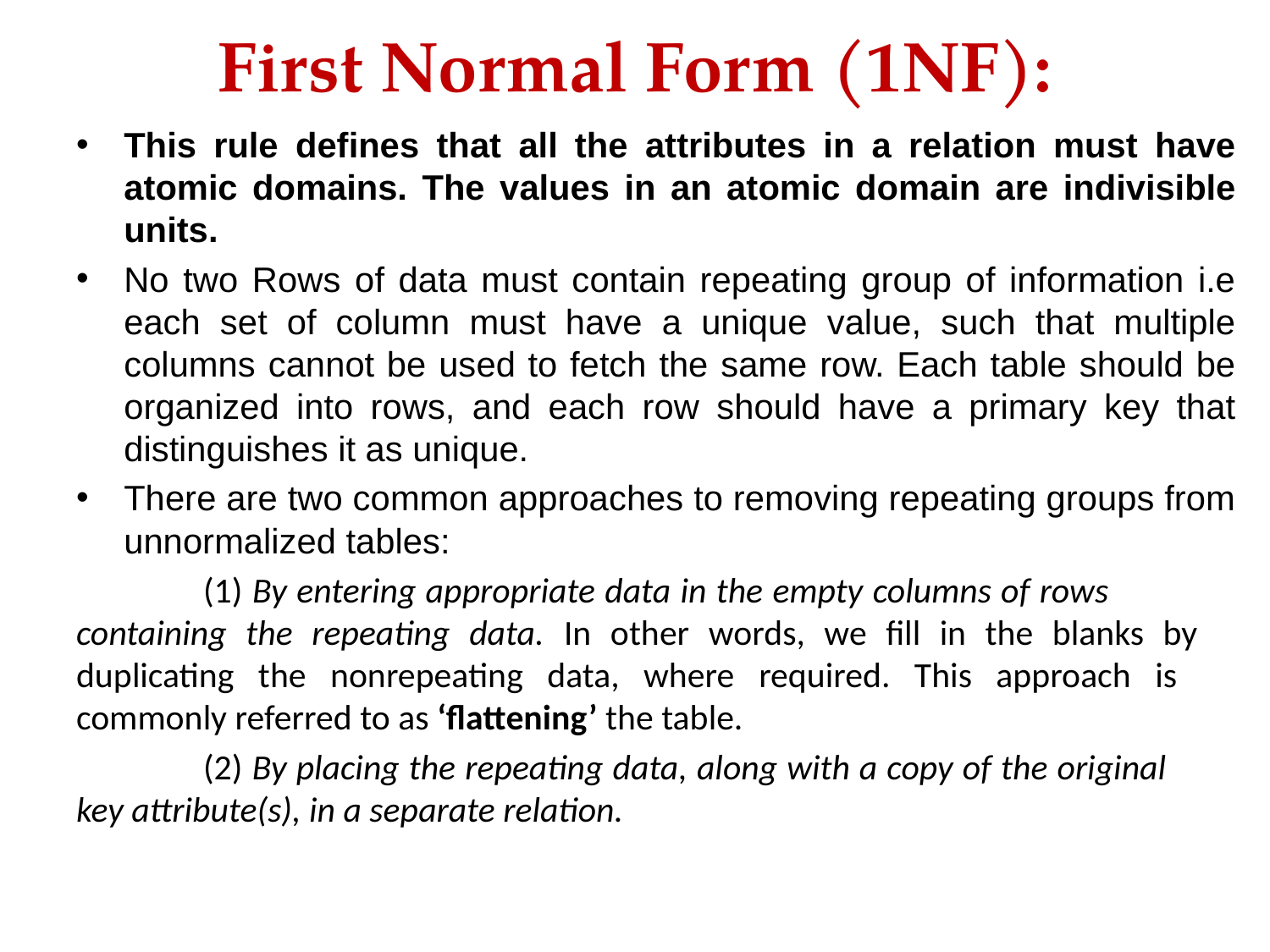

# First Normal Form (1NF):
This rule defines that all the attributes in a relation must have atomic domains. The values in an atomic domain are indivisible units.
No two Rows of data must contain repeating group of information i.e each set of column must have a unique value, such that multiple columns cannot be used to fetch the same row. Each table should be organized into rows, and each row should have a primary key that distinguishes it as unique.
There are two common approaches to removing repeating groups from unnormalized tables:
	(1) By entering appropriate data in the empty columns of rows 	containing the repeating data. In other words, we fill in the blanks by 	duplicating the nonrepeating data, where required. This approach is 	commonly referred to as ‘flattening’ the table.
	(2) By placing the repeating data, along with a copy of the original 	key attribute(s), in a separate relation.